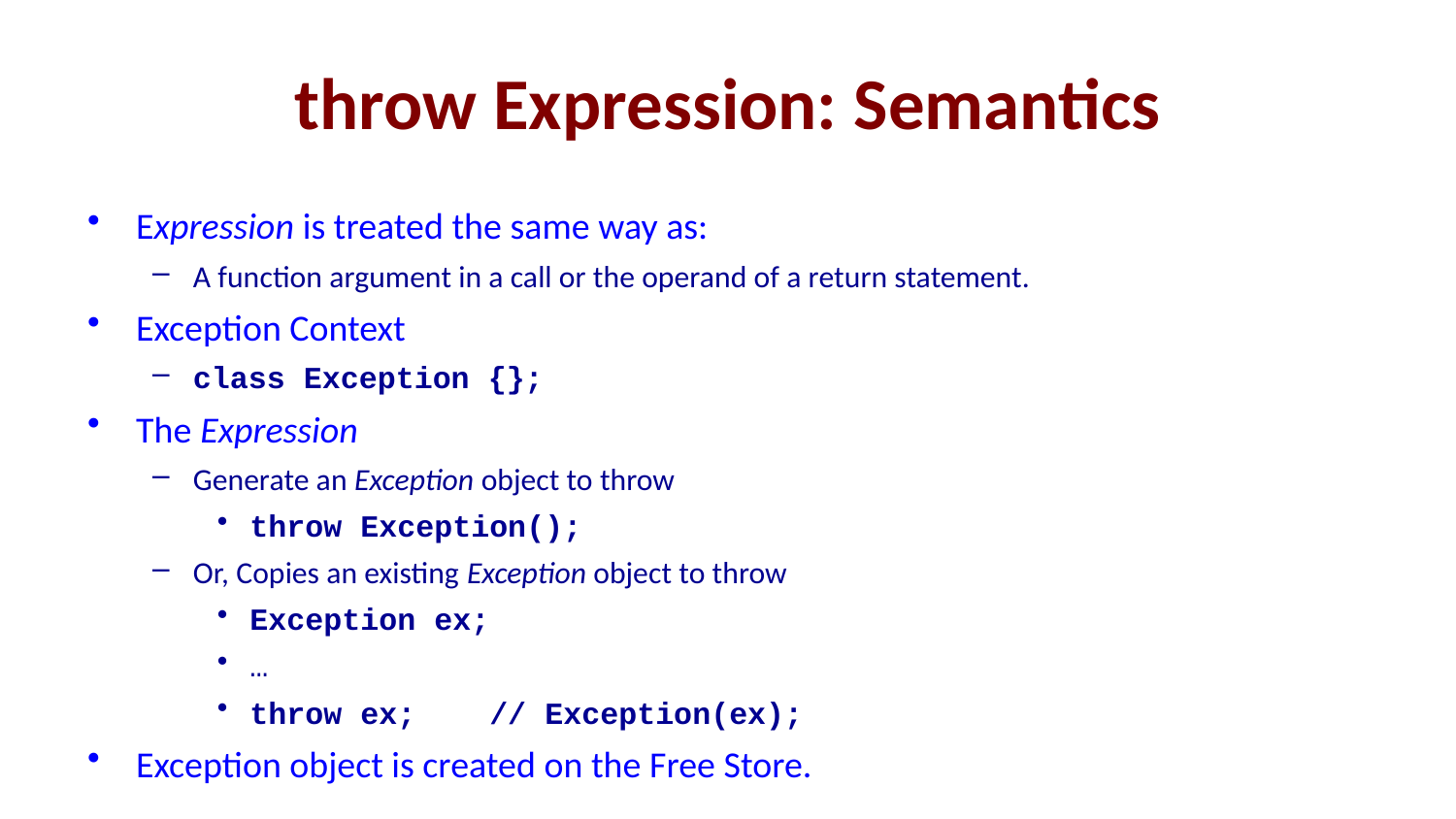

# throw Expression: Semantics
Expression is treated the same way as:
A function argument in a call or the operand of a return statement.
Exception Context
class Exception {};
The Expression
Generate an Exception object to throw
throw Exception();
Or, Copies an existing Exception object to throw
Exception ex;
…
throw ex;    // Exception(ex);
Exception object is created on the Free Store.